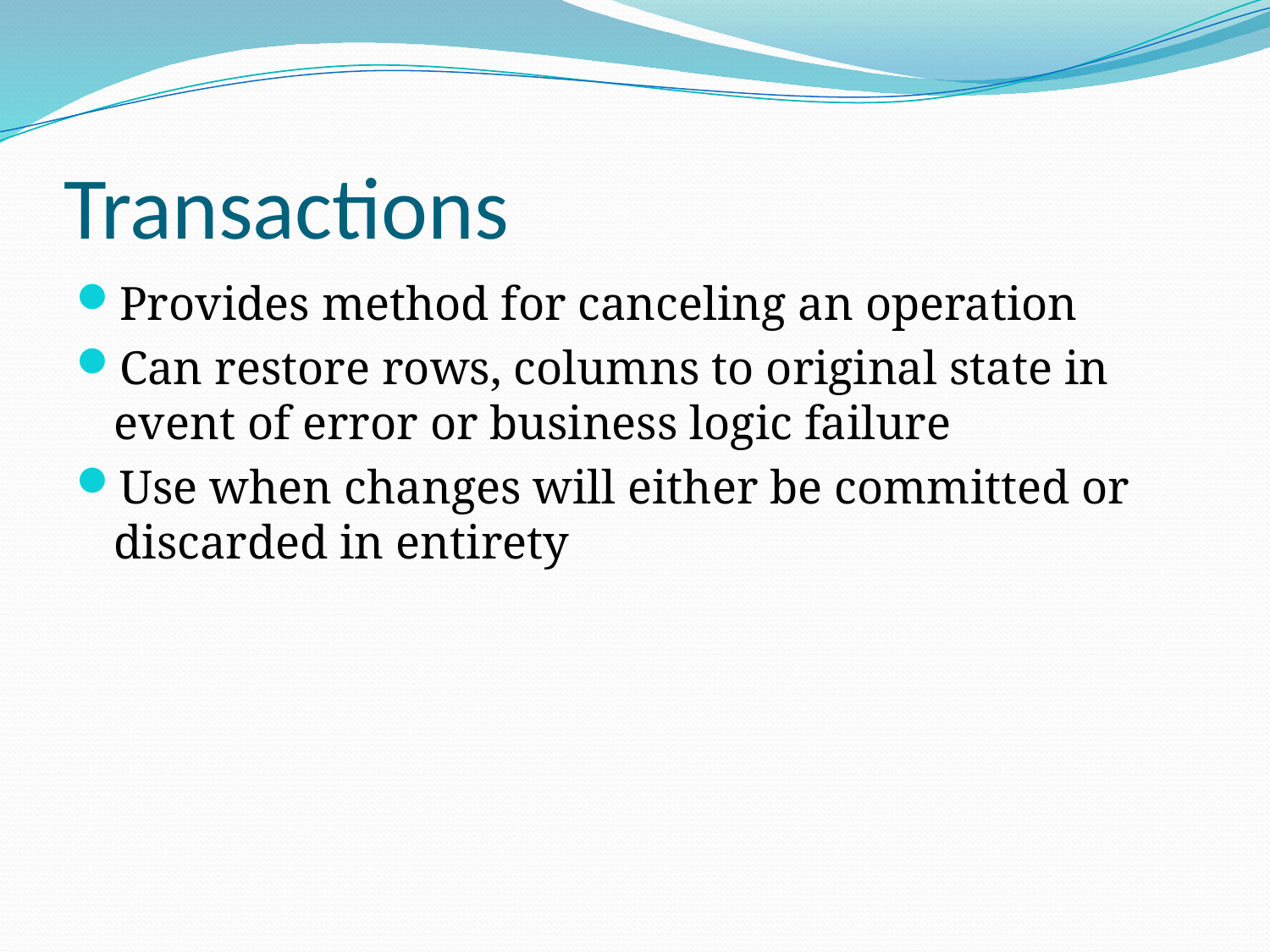

# Transactions
Provides method for canceling an operation
Can restore rows, columns to original state in event of error or business logic failure
Use when changes will either be committed or discarded in entirety